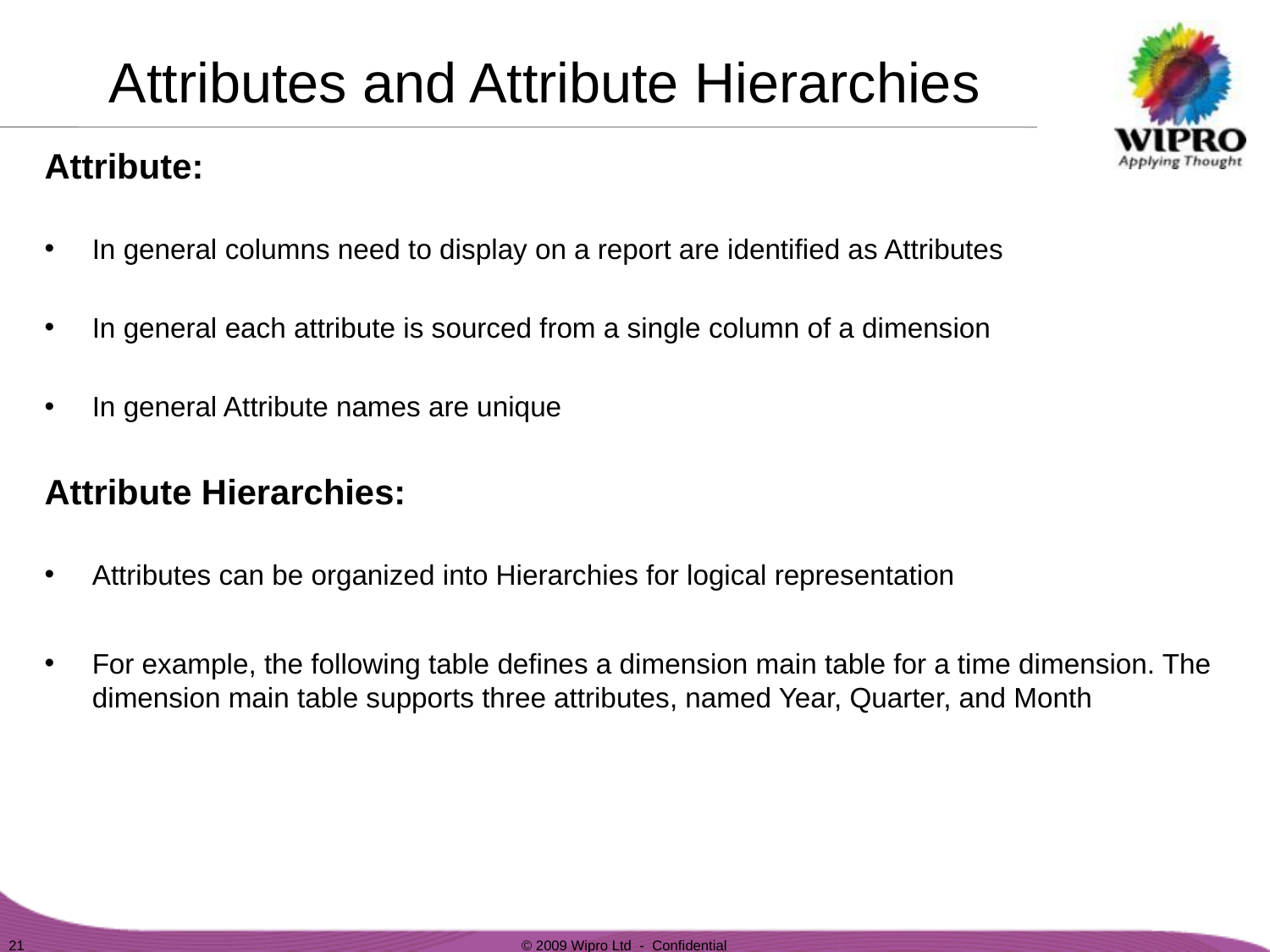

Attributes and Attribute Hierarchies
Attribute:

In general columns need to display on a report are identified as Attributes

In general each attribute is sourced from a single column of a dimension

In general Attribute names are unique

Attribute Hierarchies:

Attributes can be organized into Hierarchies for logical representation

For example, the following table defines a dimension main table for a time dimension. The dimension main table supports three attributes, named Year, Quarter, and Month